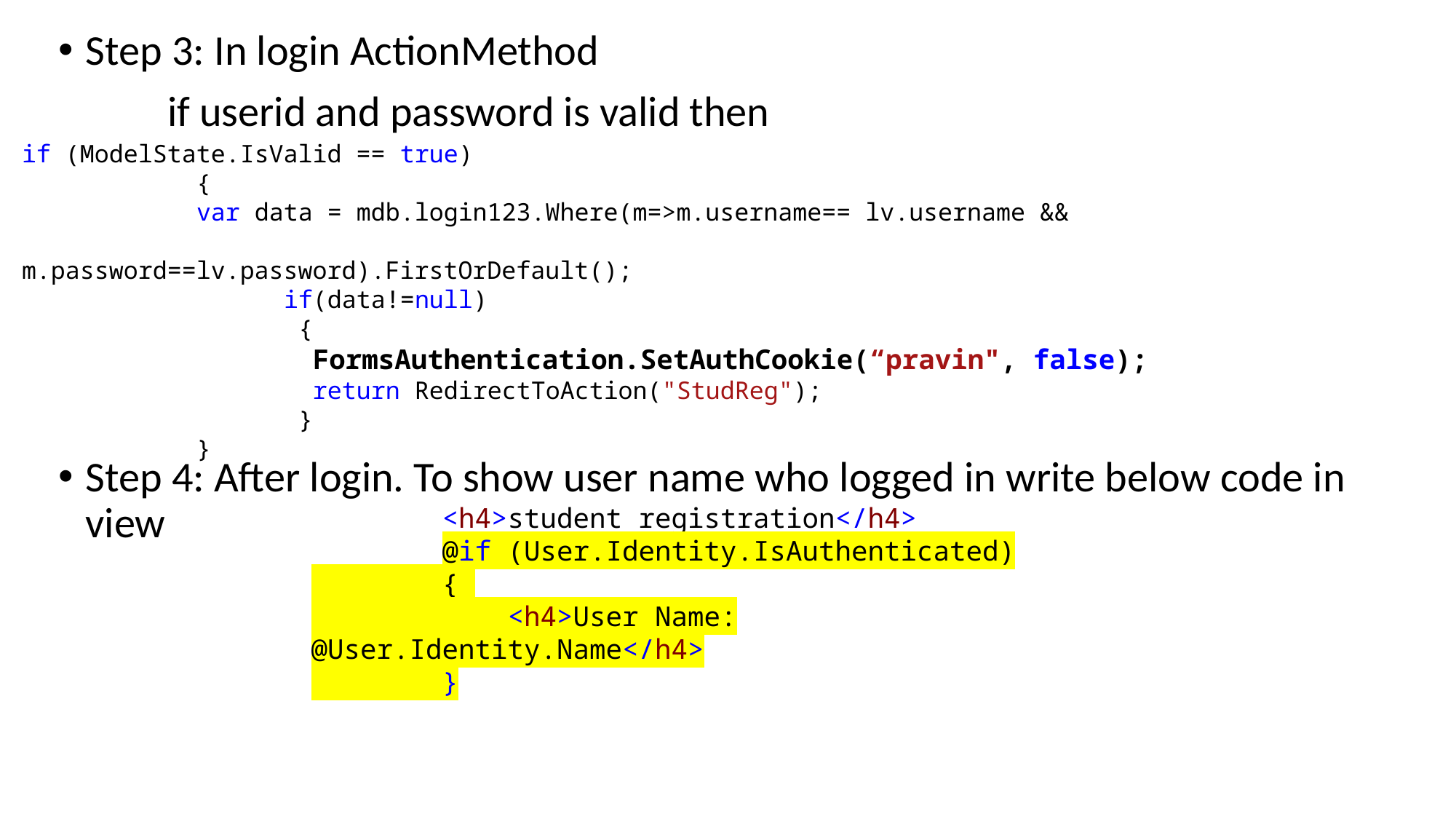

Step 3: In login ActionMethod
 	if userid and password is valid then

Step 4: After login. To show user name who logged in write below code in view
if (ModelState.IsValid == true)
            {
            var data = mdb.login123.Where(m=>m.username== lv.username &&
                                                       m.password==lv.password).FirstOrDefault();
                  if(data!=null)
                   {
                    FormsAuthentication.SetAuthCookie(“pravin", false);
                    return RedirectToAction("StudReg");
                   }
            }
        <h4>student registration</h4>
        @if (User.Identity.IsAuthenticated)
        {
            <h4>User Name: @User.Identity.Name</h4>
        }